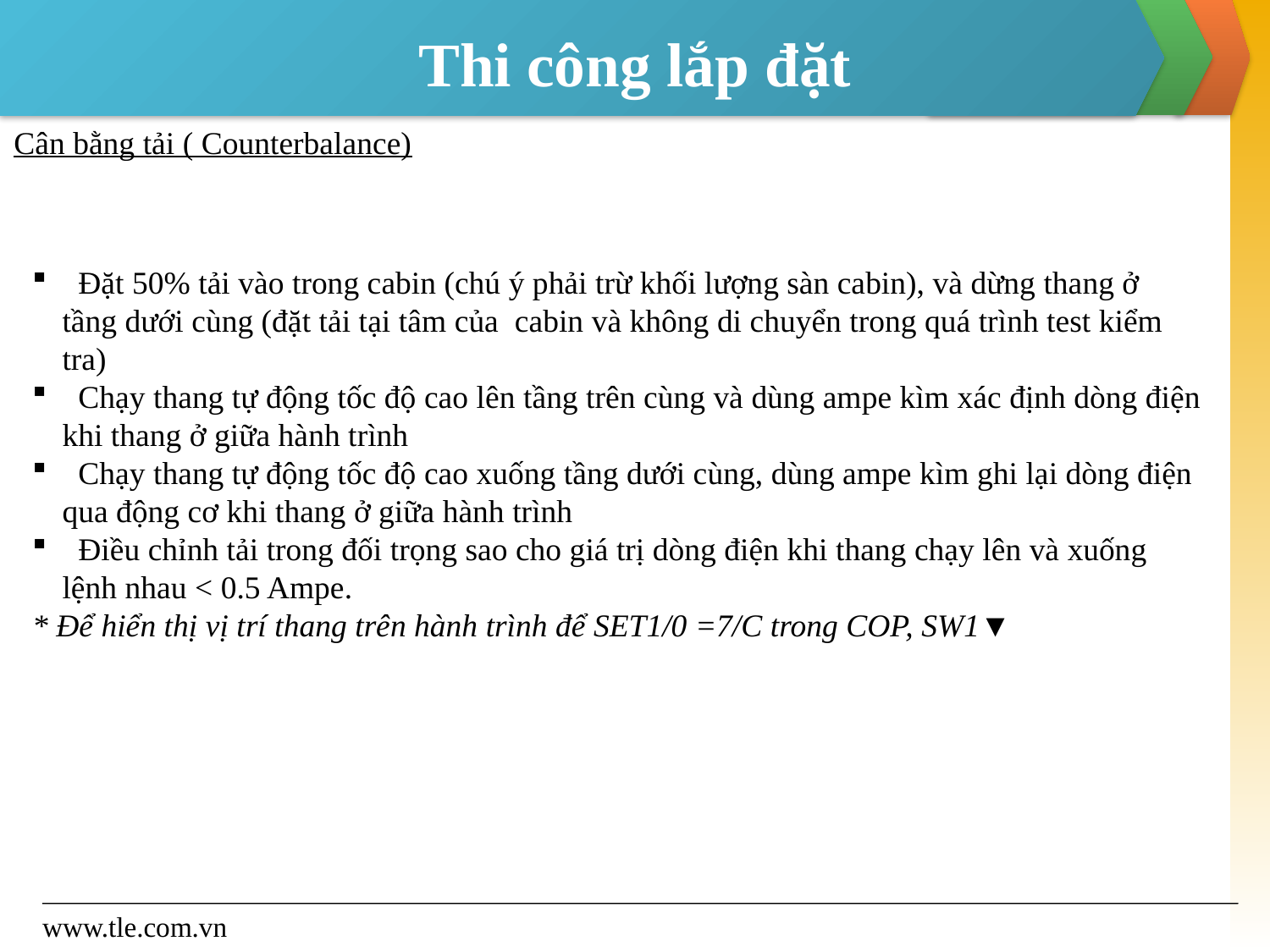

# Thi công lắp đặt
Cân bằng tải ( Counterbalance)

  Đặt 50% tải vào trong cabin (chú ý phải trừ khối lượng sàn cabin), và dừng thang ở tầng dưới cùng (đặt tải tại tâm của  cabin và không di chuyển trong quá trình test kiểm tra)
  Chạy thang tự động tốc độ cao lên tầng trên cùng và dùng ampe kìm xác định dòng điện khi thang ở giữa hành trình
  Chạy thang tự động tốc độ cao xuống tầng dưới cùng, dùng ampe kìm ghi lại dòng điện qua động cơ khi thang ở giữa hành trình
  Điều chỉnh tải trong đối trọng sao cho giá trị dòng điện khi thang chạy lên và xuống lệnh nhau < 0.5 Ampe.
* Để hiển thị vị trí thang trên hành trình để SET1/0 =7/C trong COP, SW1▼

www.tle.com.vn